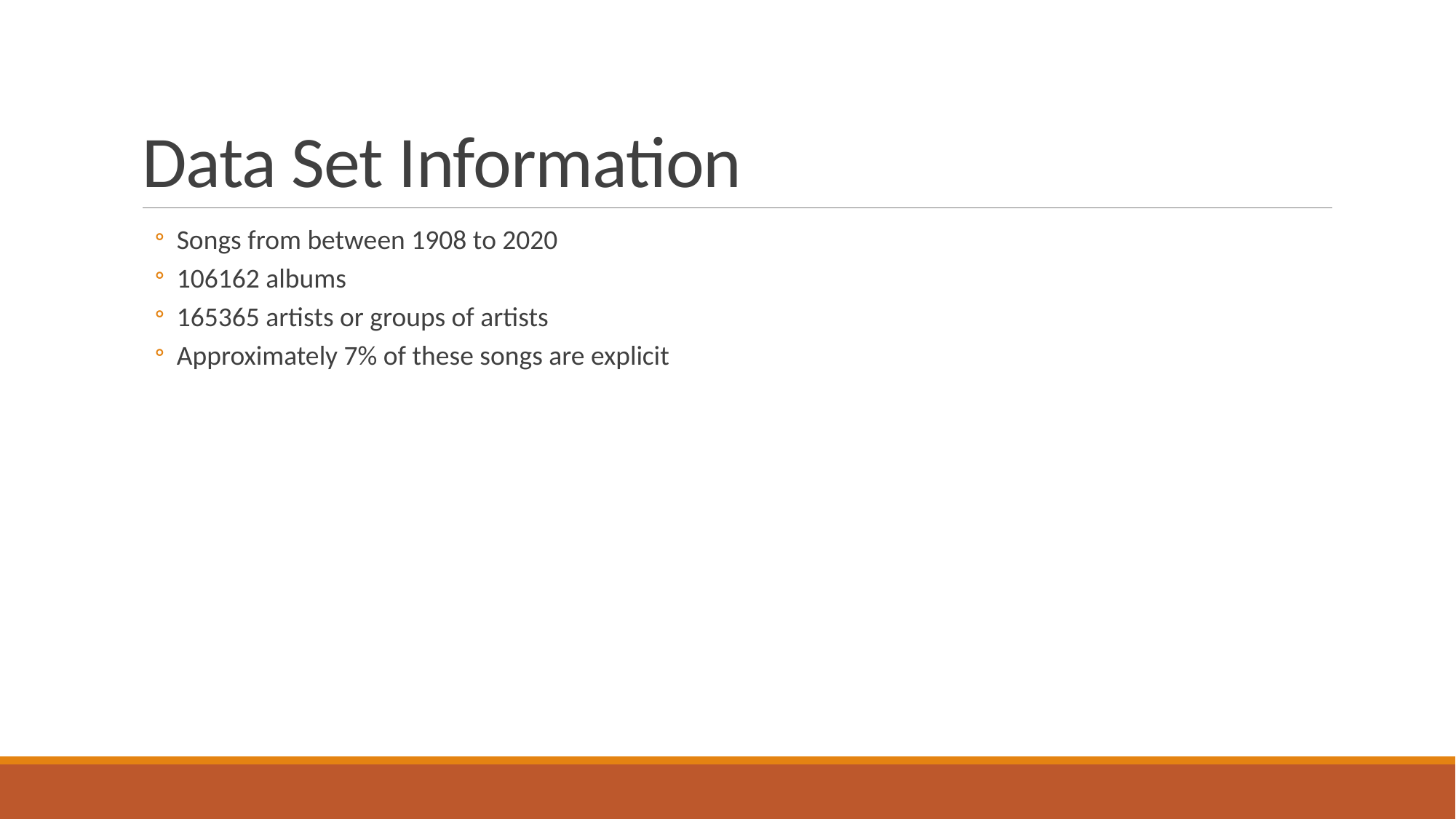

# Data Set Information
Songs from between 1908 to 2020
106162 albums
165365 artists or groups of artists
Approximately 7% of these songs are explicit